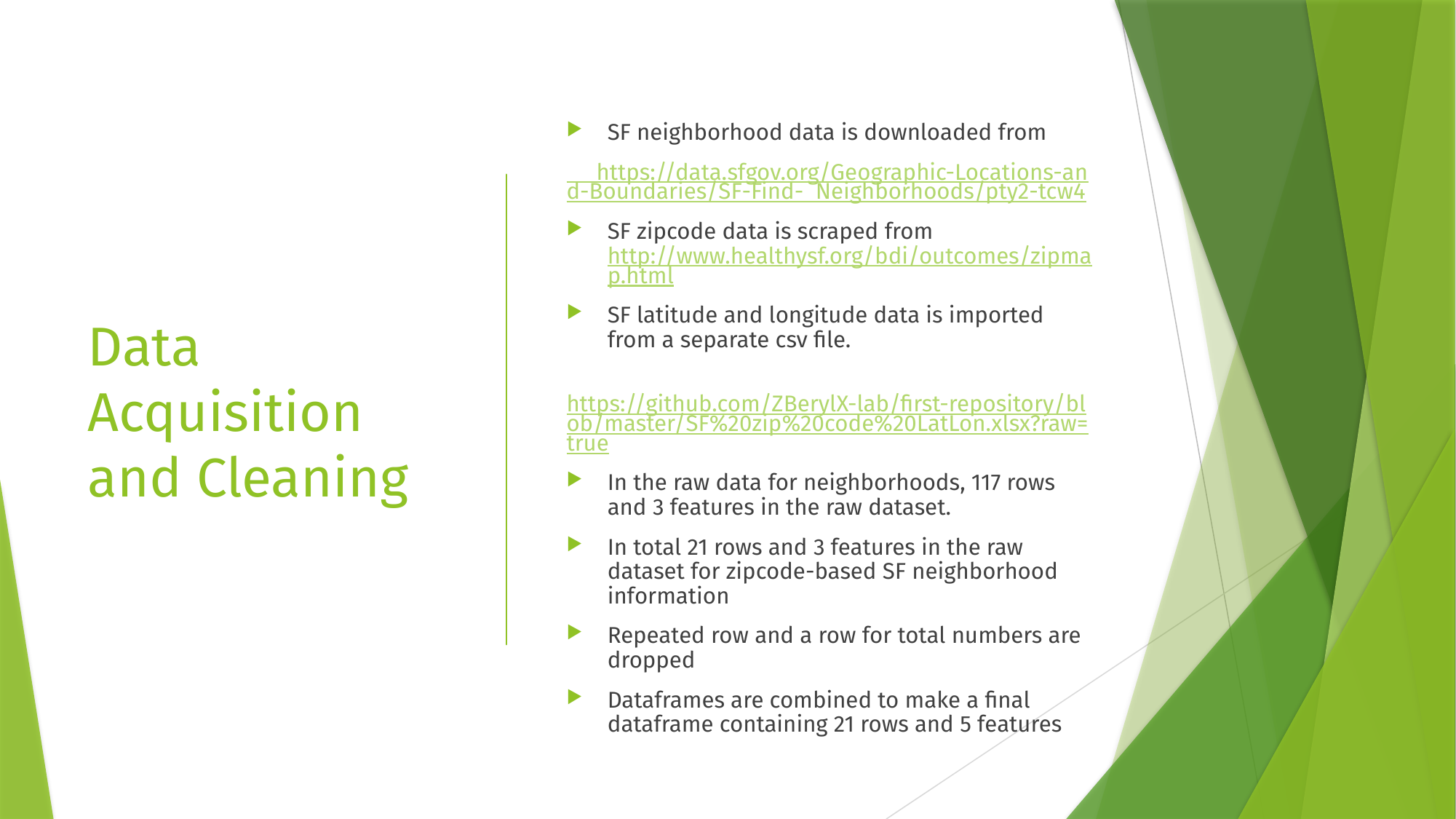

# Data Acquisition and Cleaning
SF neighborhood data is downloaded from
     https://data.sfgov.org/Geographic-Locations-and-Boundaries/SF-Find-  Neighborhoods/pty2-tcw4
SF zipcode data is scraped from http://www.healthysf.org/bdi/outcomes/zipmap.html
SF latitude and longitude data is imported from a separate csv file.
     https://github.com/ZBerylX-lab/first-repository/blob/master/SF%20zip%20code%20LatLon.xlsx?raw=true
In the raw data for neighborhoods, 117 rows and 3 features in the raw dataset.
In total 21 rows and 3 features in the raw dataset for zipcode-based SF neighborhood information
Repeated row and a row for total numbers are dropped
Dataframes are combined to make a final dataframe containing 21 rows and 5 features